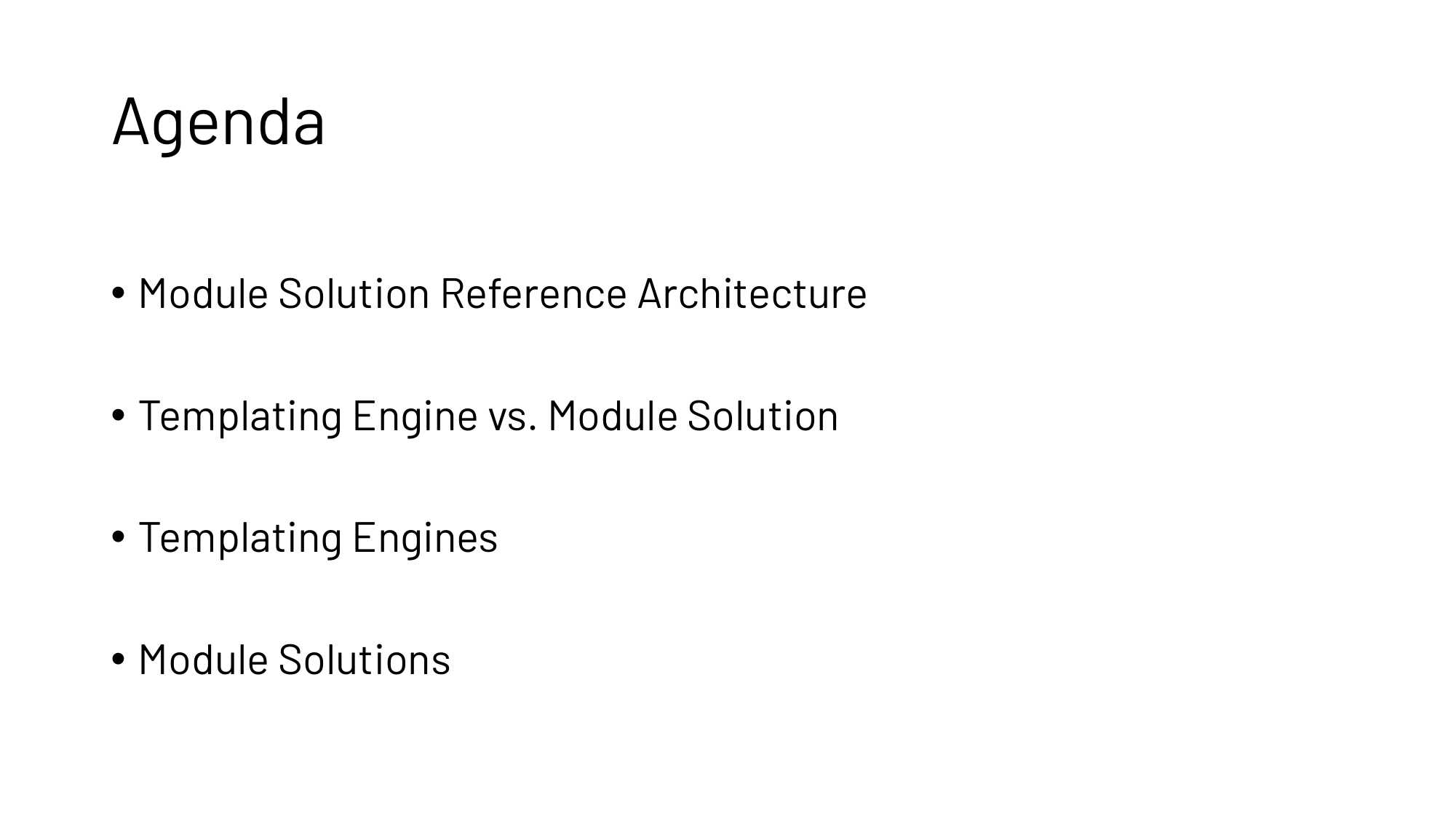

# Agenda
Module Solution Reference Architecture

Templating Engine vs. Module Solution

Templating Engines

Module Solutions